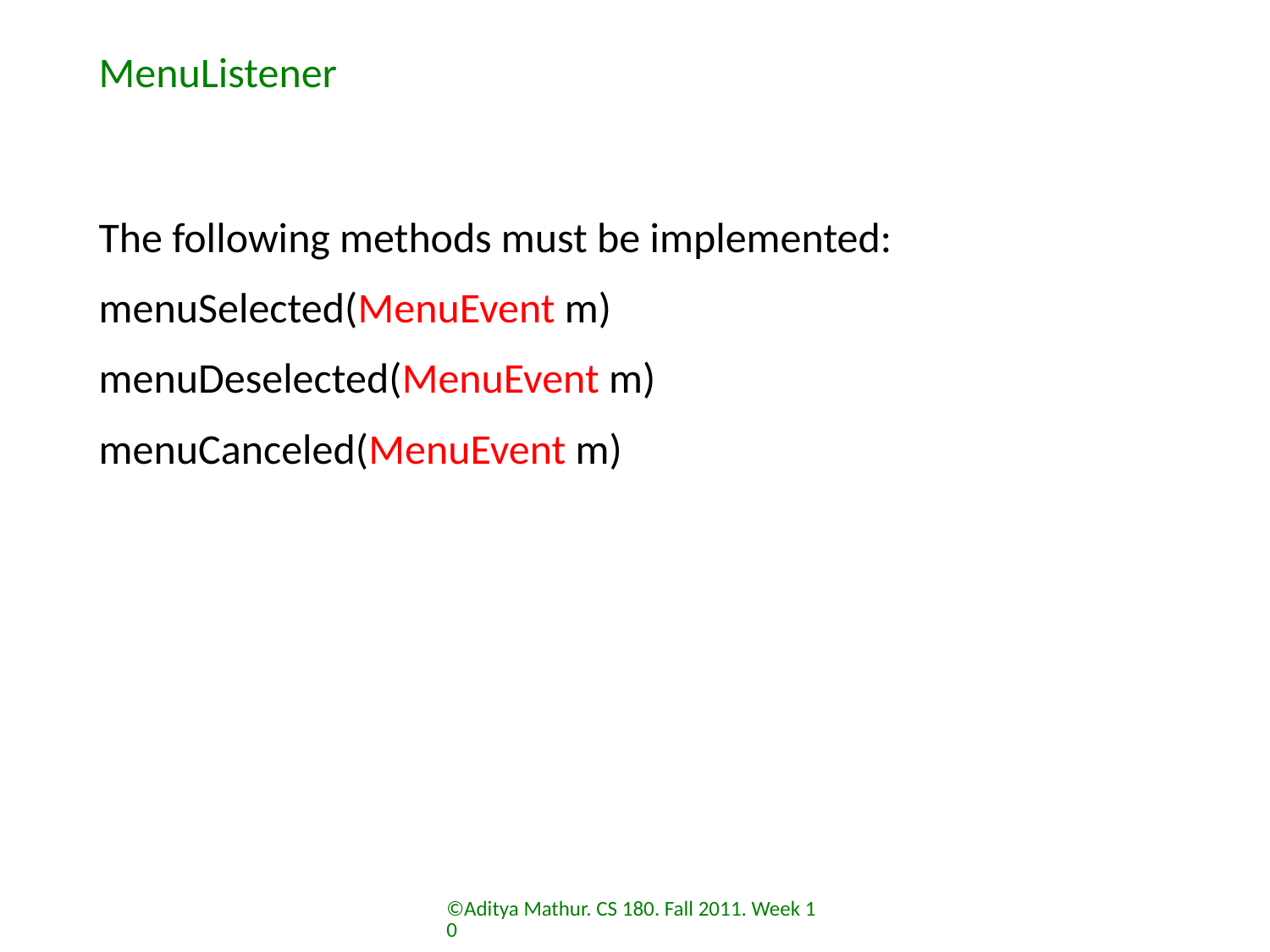

MenuListener
The following methods must be implemented:
menuSelected(MenuEvent m)
menuDeselected(MenuEvent m)
menuCanceled(MenuEvent m)
©Aditya Mathur. CS 180. Fall 2011. Week 10